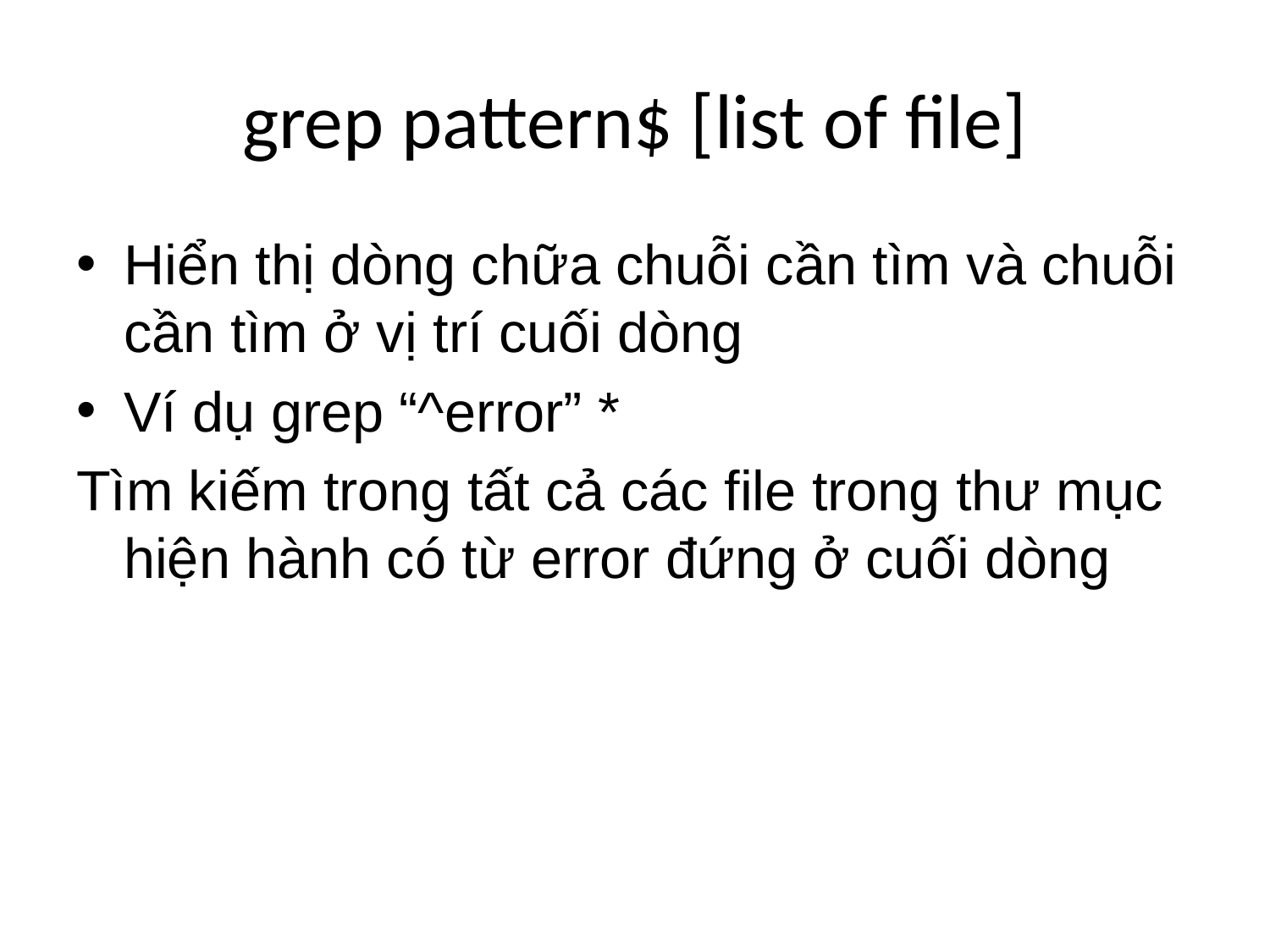

# grep pattern$ [list of file]
Hiển thị dòng chữa chuỗi cần tìm và chuỗi cần tìm ở vị trí cuối dòng
Ví dụ grep “^error” *
Tìm kiếm trong tất cả các file trong thư mục hiện hành có từ error đứng ở cuối dòng